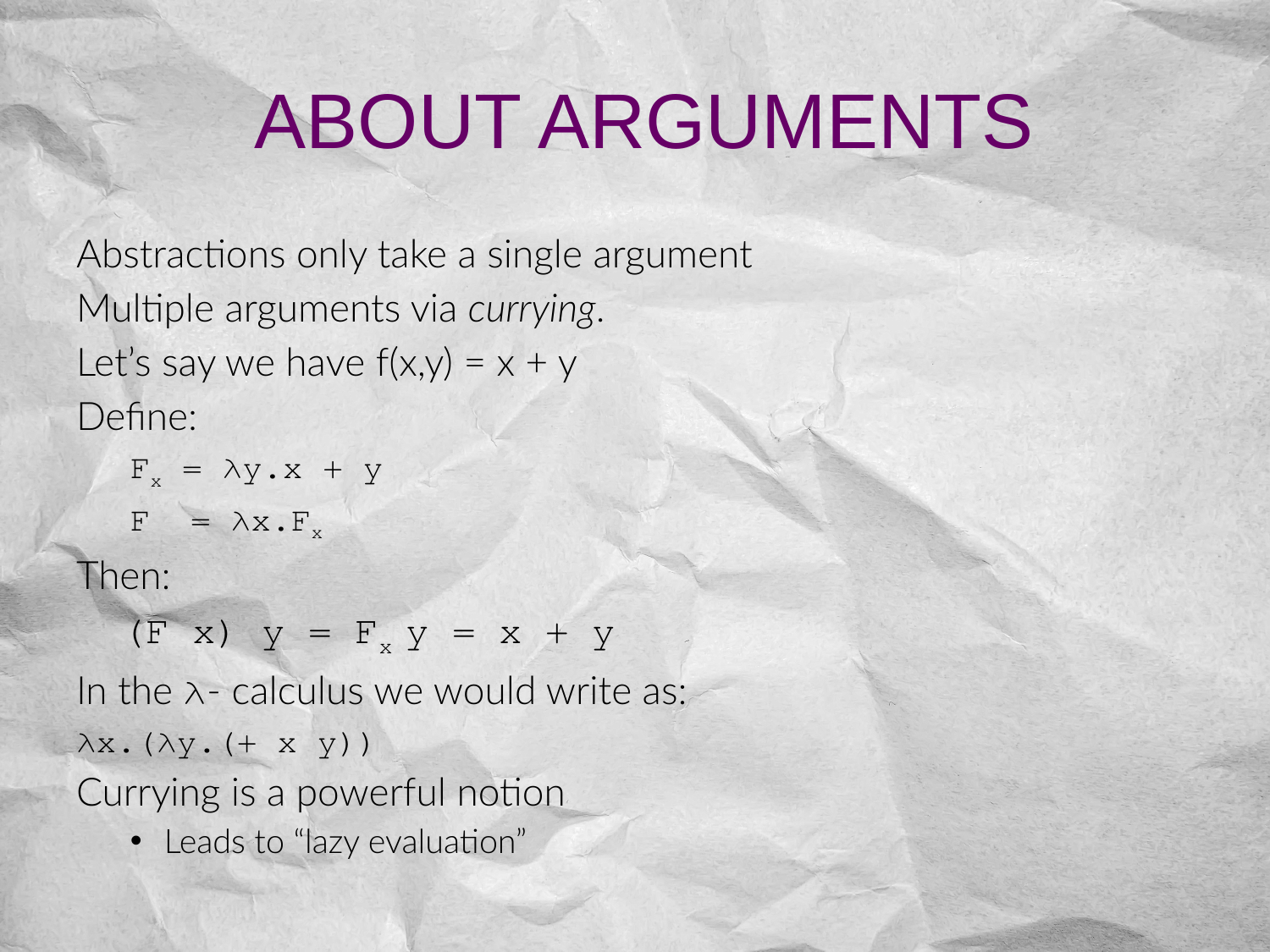

# About arguments
Abstractions only take a single argument
Multiple arguments via currying.
Let’s say we have f(x,y) = x + y
Define:
Fx = λy.x + y
F  = λx.Fx
Then:
  (F x) y = Fx y = x + y
In the λ- calculus we would write as:
λx.(λy.(+ x y))
Currying is a powerful notion
Leads to “lazy evaluation”